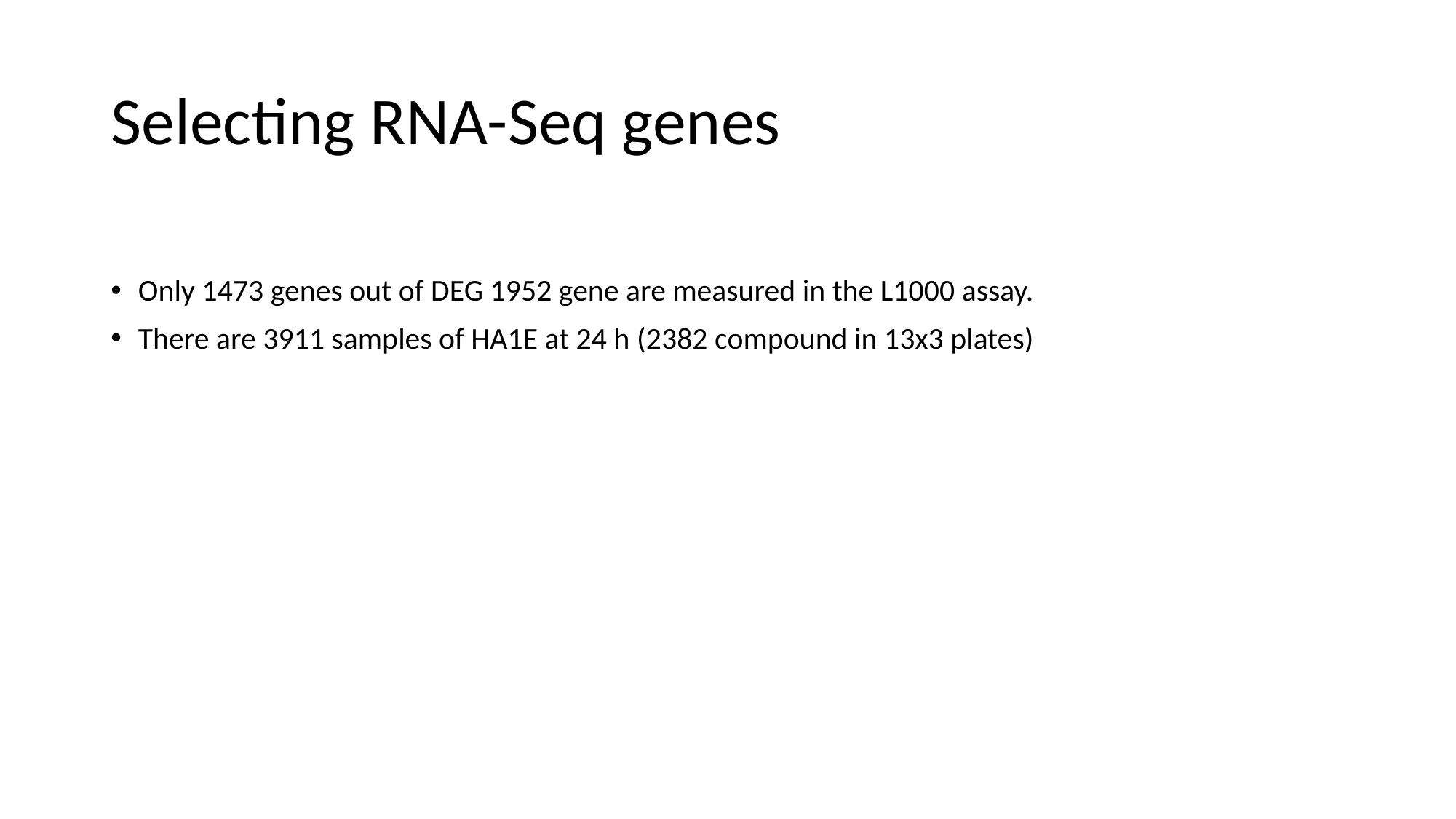

# Selecting RNA-Seq genes

Only 1473 genes out of DEG 1952 gene are measured in the L1000 assay.
There are 3911 samples of HA1E at 24 h (2382 compound in 13x3 plates)